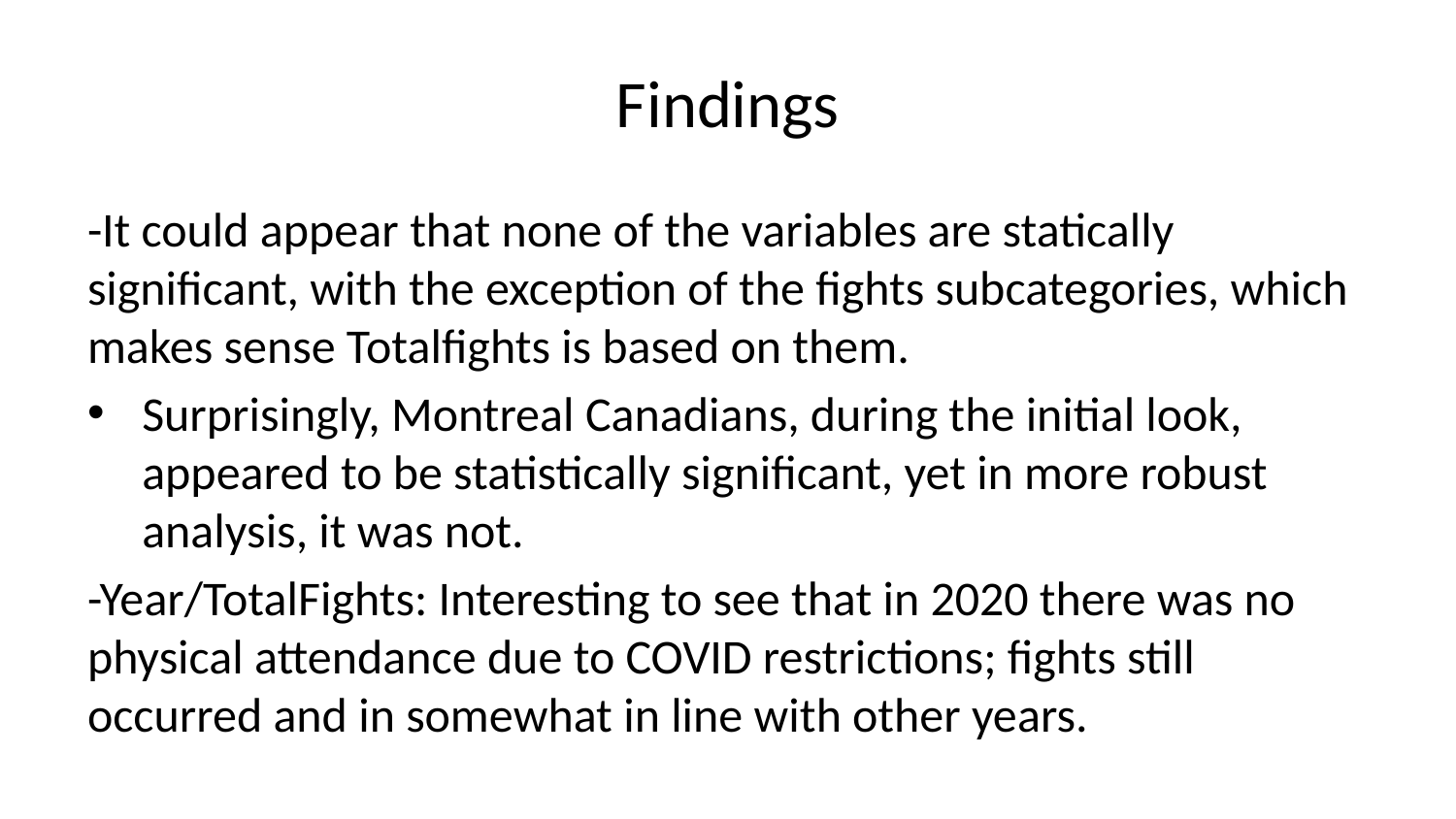

# Findings
-It could appear that none of the variables are statically significant, with the exception of the fights subcategories, which makes sense Totalfights is based on them.
Surprisingly, Montreal Canadians, during the initial look, appeared to be statistically significant, yet in more robust analysis, it was not.
-Year/TotalFights: Interesting to see that in 2020 there was no physical attendance due to COVID restrictions; fights still occurred and in somewhat in line with other years.